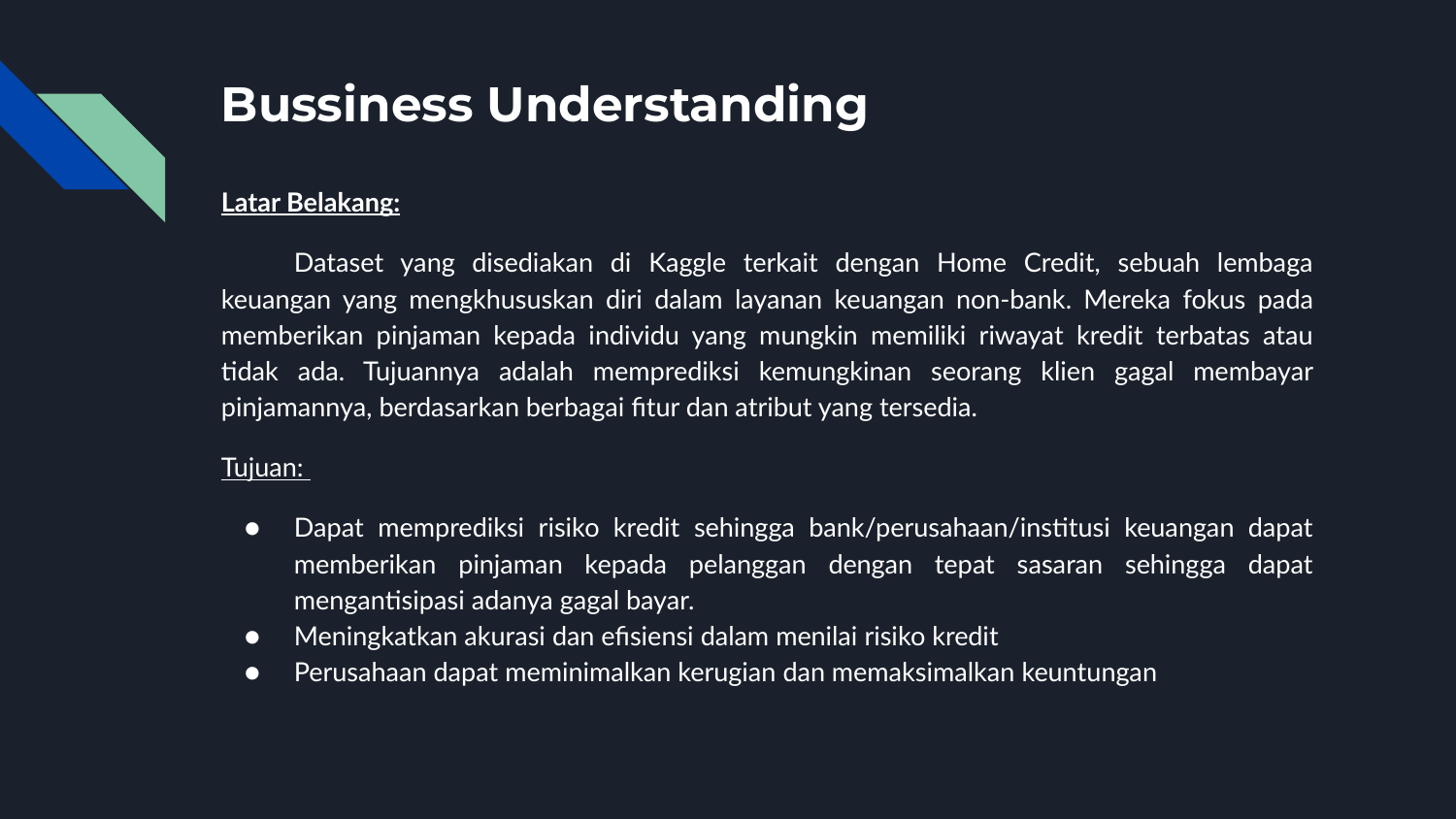

# Bussiness Understanding
Latar Belakang:
Dataset yang disediakan di Kaggle terkait dengan Home Credit, sebuah lembaga keuangan yang mengkhususkan diri dalam layanan keuangan non-bank. Mereka fokus pada memberikan pinjaman kepada individu yang mungkin memiliki riwayat kredit terbatas atau tidak ada. Tujuannya adalah memprediksi kemungkinan seorang klien gagal membayar pinjamannya, berdasarkan berbagai fitur dan atribut yang tersedia.
Tujuan:
Dapat memprediksi risiko kredit sehingga bank/perusahaan/institusi keuangan dapat memberikan pinjaman kepada pelanggan dengan tepat sasaran sehingga dapat mengantisipasi adanya gagal bayar.
Meningkatkan akurasi dan efisiensi dalam menilai risiko kredit
Perusahaan dapat meminimalkan kerugian dan memaksimalkan keuntungan